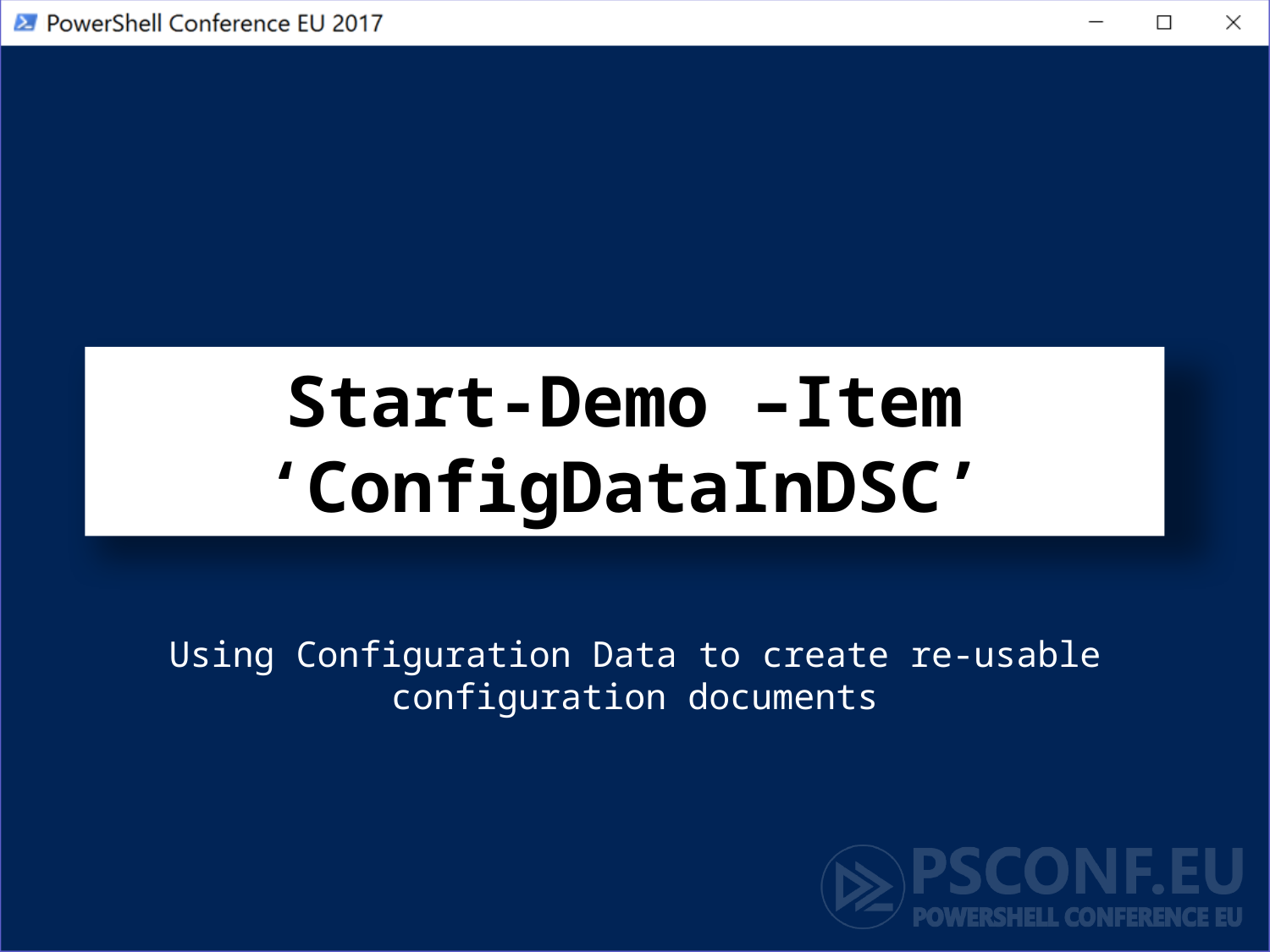

# Start-Demo –Item ‘ConfigDataInDSC’
Using Configuration Data to create re-usable configuration documents